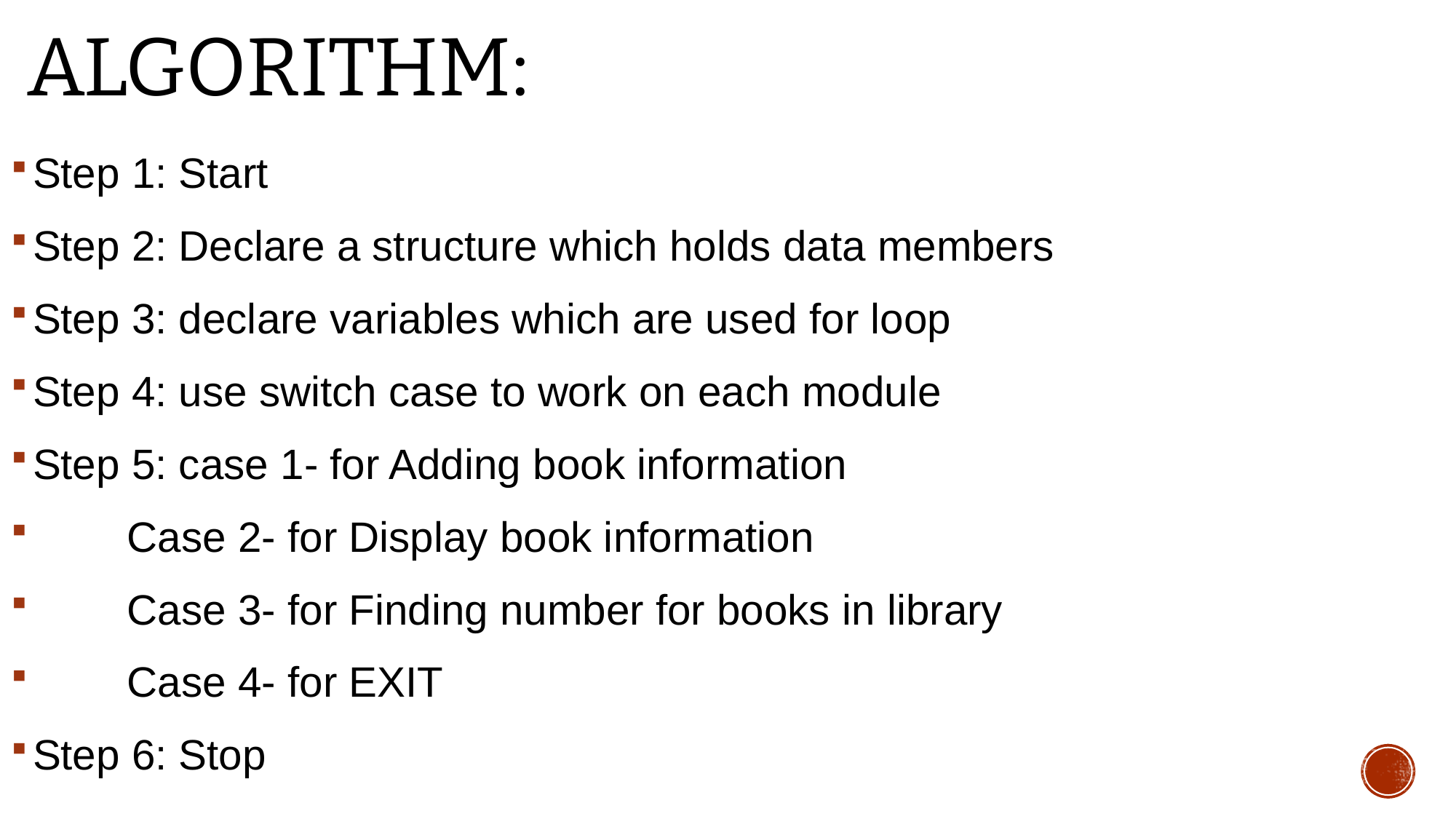

# AlGORITHM:
Step 1: Start
Step 2: Declare a structure which holds data members
Step 3: declare variables which are used for loop
Step 4: use switch case to work on each module
Step 5: case 1- for Adding book information
        Case 2- for Display book information
        Case 3- for Finding number for books in library
        Case 4- for EXIT
Step 6: Stop